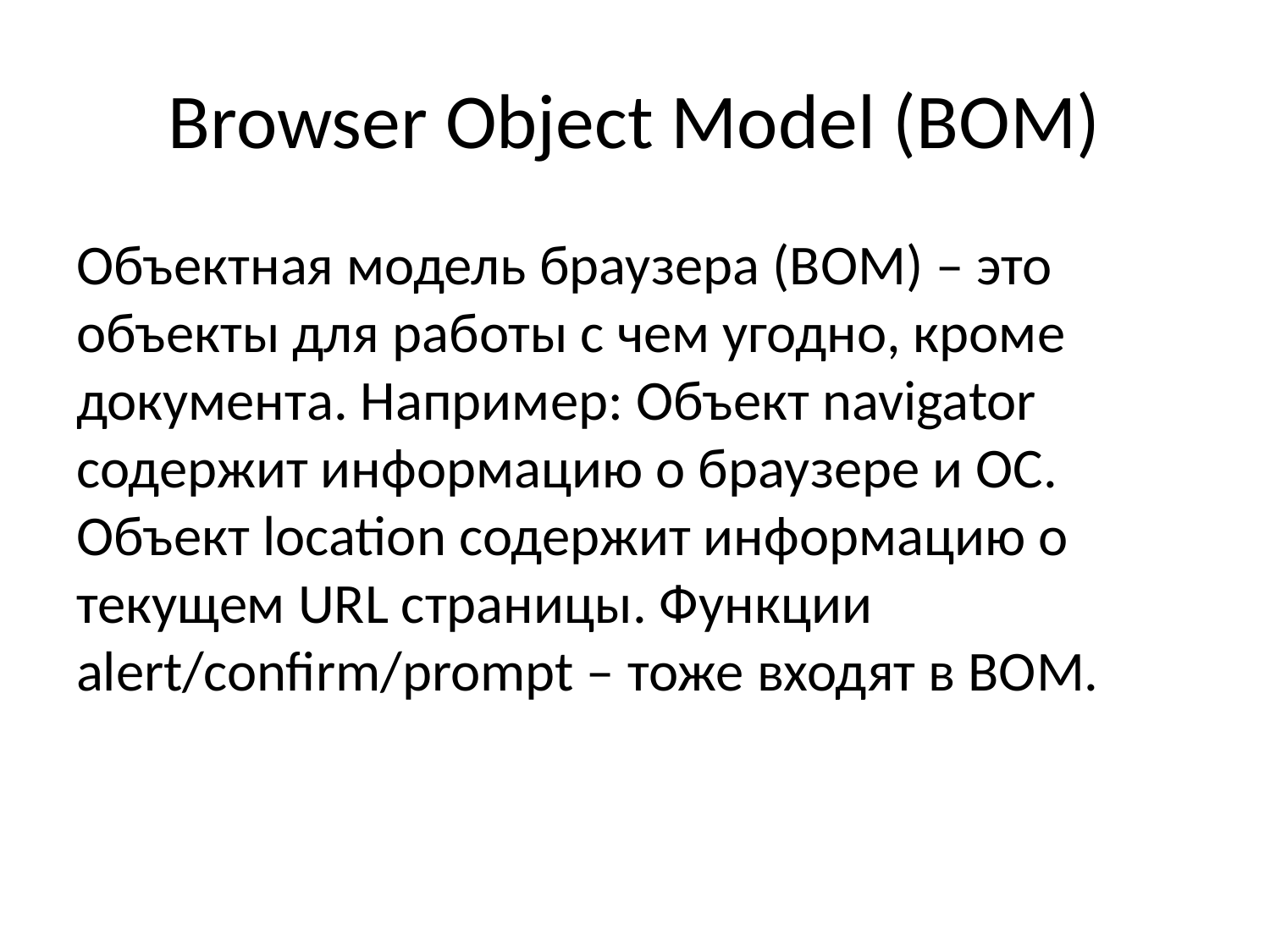

# Browser Object Model (BOM)
Объектная модель браузера (BOM) – это объекты для работы с чем угодно, кроме документа. Например: Объект navigator содержит информацию о браузере и ОС. Объект location содержит информацию о текущем URL страницы. Функции alert/confirm/prompt – тоже входят в BOM.